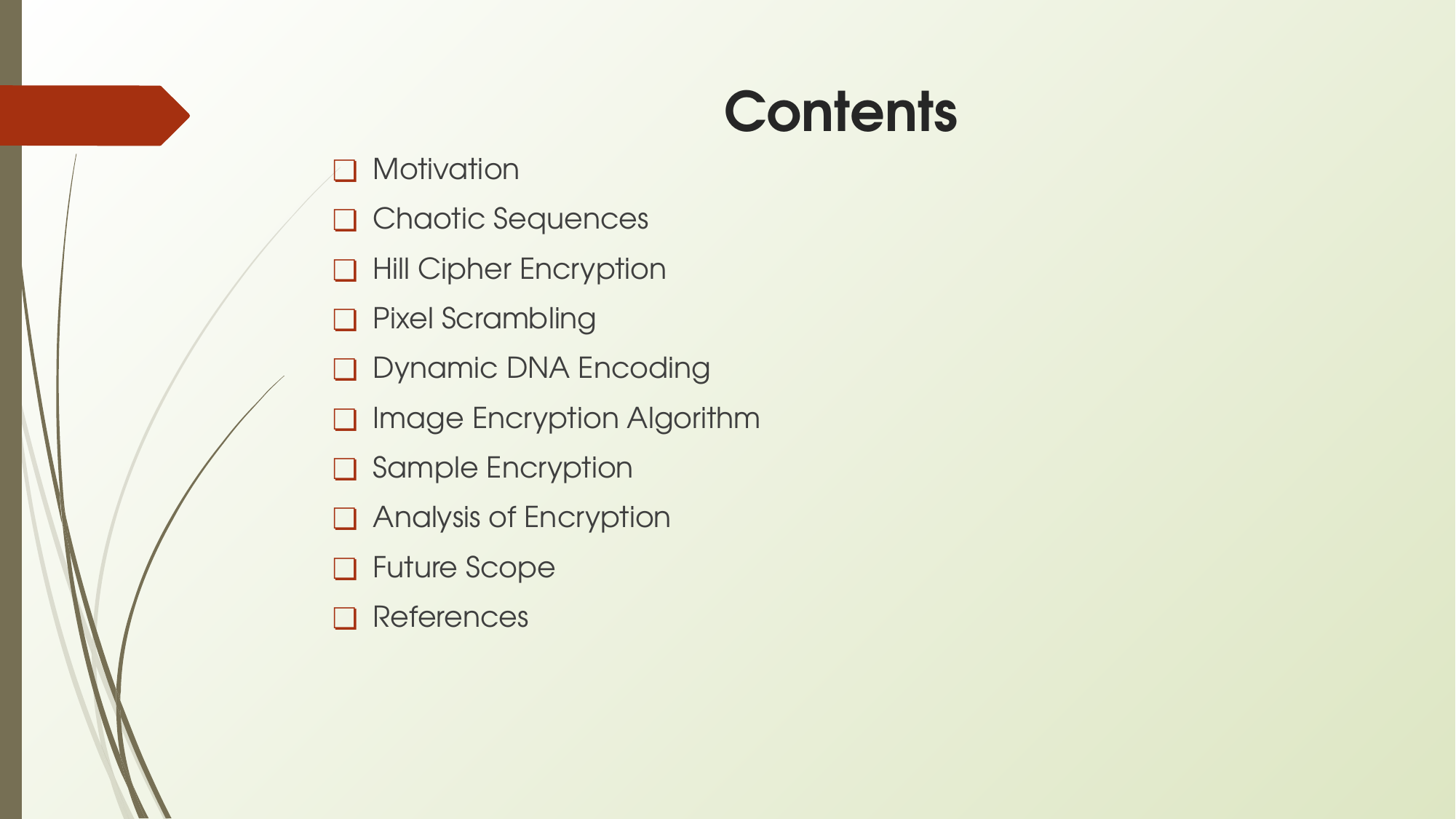

# Contents

Motivation
Chaotic Sequences
Hill Cipher Encryption
Pixel Scrambling
Dynamic DNA Encoding
Image Encryption Algorithm
Sample Encryption
Analysis of Encryption
Future Scope
References